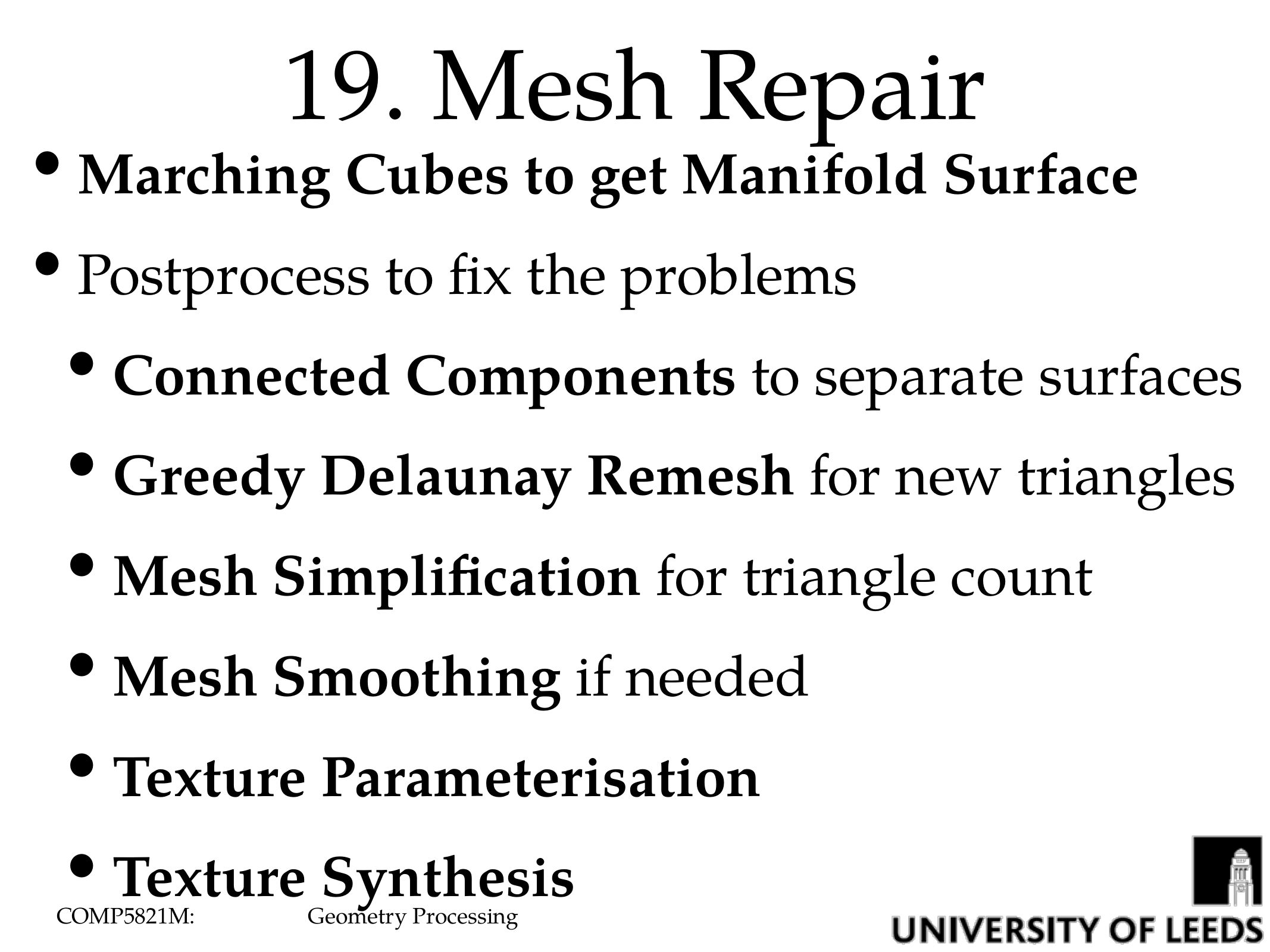

# 19. Mesh Repair
Marching Cubes to get Manifold Surface
Postprocess to fix the problems
Connected Components to separate surfaces
Greedy Delaunay Remesh for new triangles
Mesh Simplification for triangle count
Mesh Smoothing if needed
Texture Parameterisation
Texture Synthesis